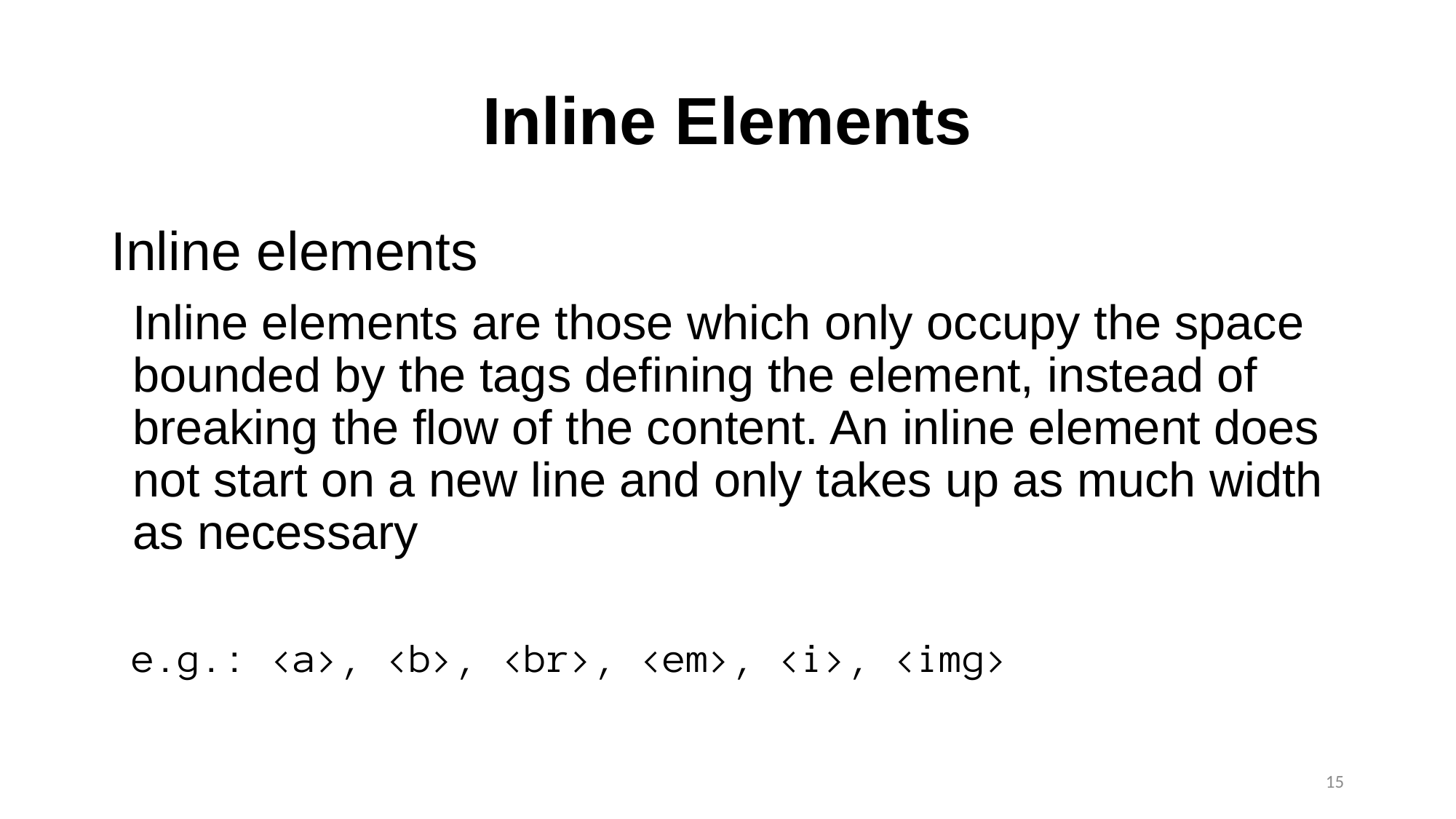

# Inline Elements
Inline elements
Inline elements are those which only occupy the space bounded by the tags defining the element, instead of breaking the flow of the content. An inline element does not start on a new line and only takes up as much width as necessary

e.g.: <a>, <b>, <br>, <em>, <i>, <img>

15